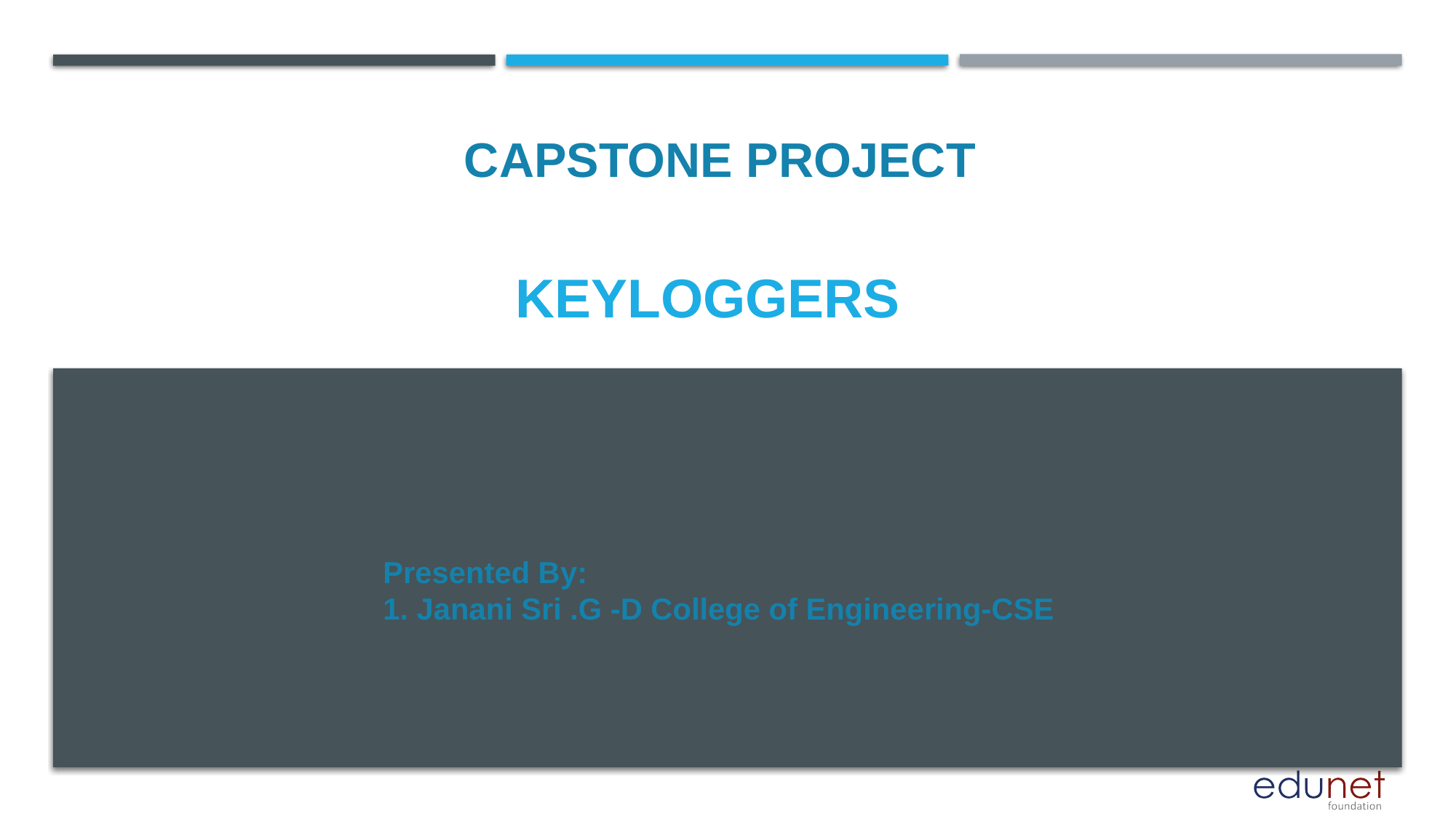

CAPSTONE PROJECT
# keyloggers
Presented By:
1. Janani Sri .G -D College of Engineering-CSE